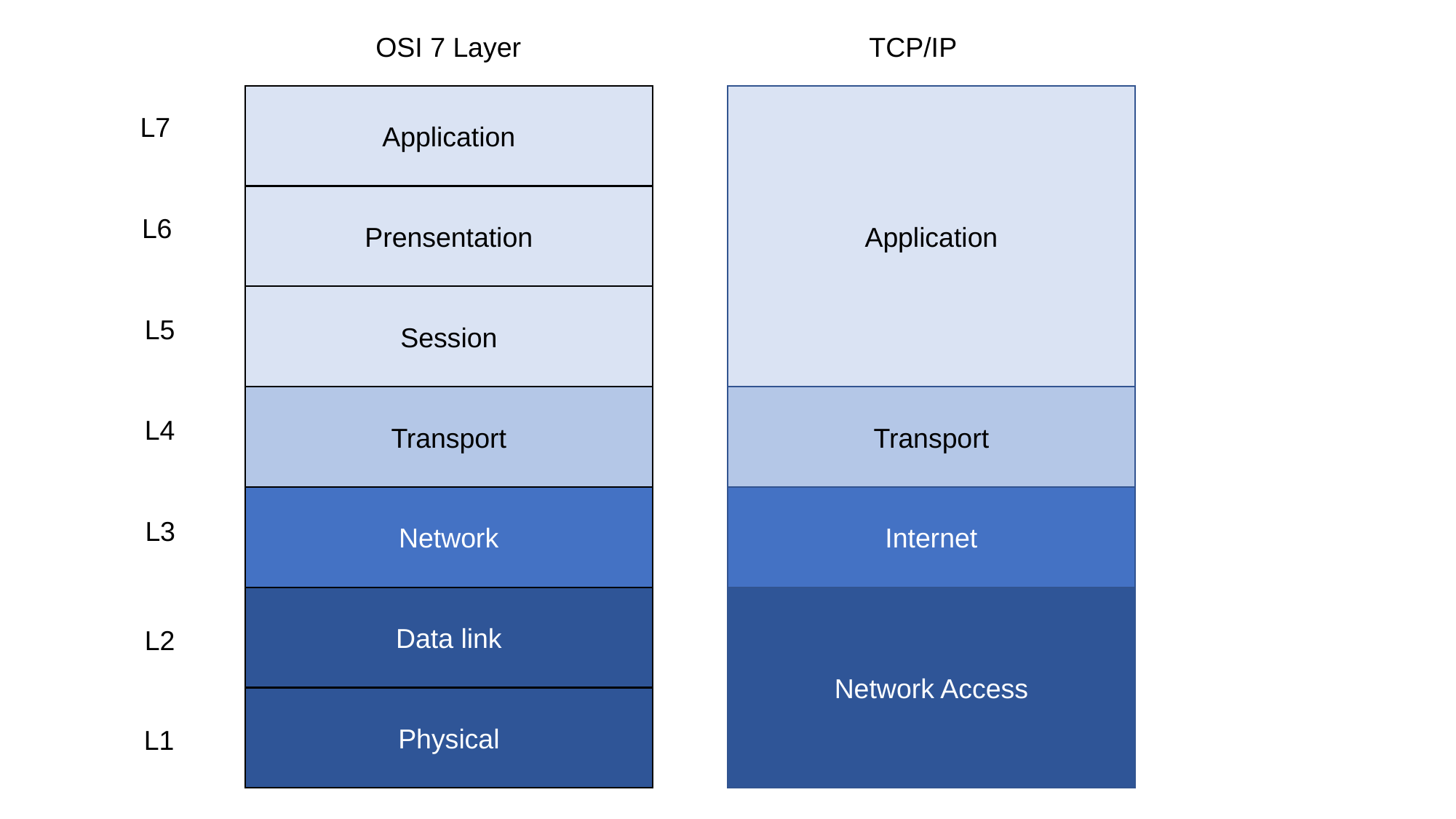

TCP/IP
OSI 7 Layer
Application
Application
L7
Prensentation
L6
Session
L5
Transport
Transport
L4
Network
Internet
L3
Data link
Network Access
L2
Physical
L1